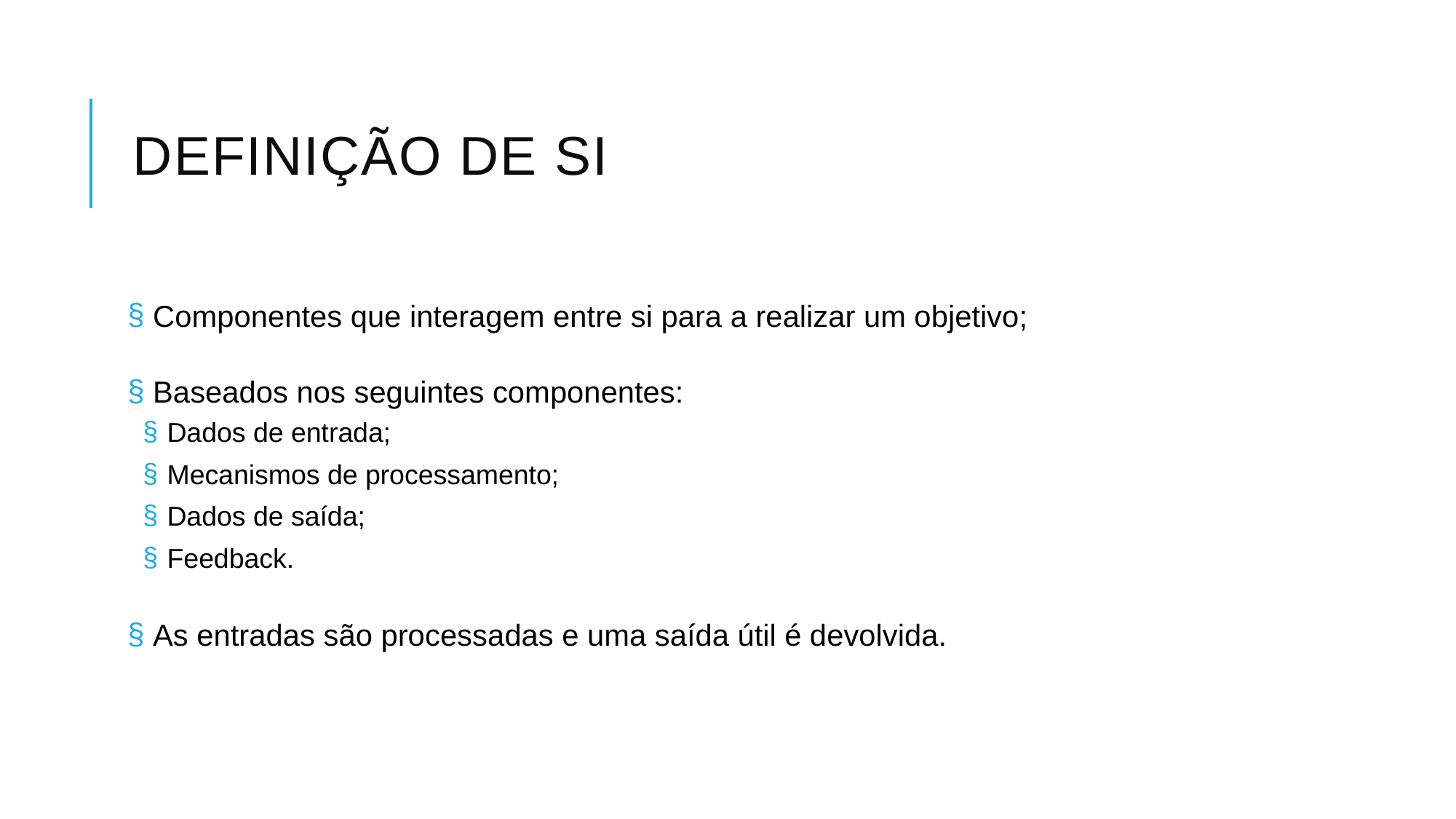

# Definição de si
 Componentes que interagem entre si para a realizar um objetivo;
 Baseados nos seguintes componentes:
 Dados de entrada;
 Mecanismos de processamento;
 Dados de saída;
 Feedback.
 As entradas são processadas e uma saída útil é devolvida.